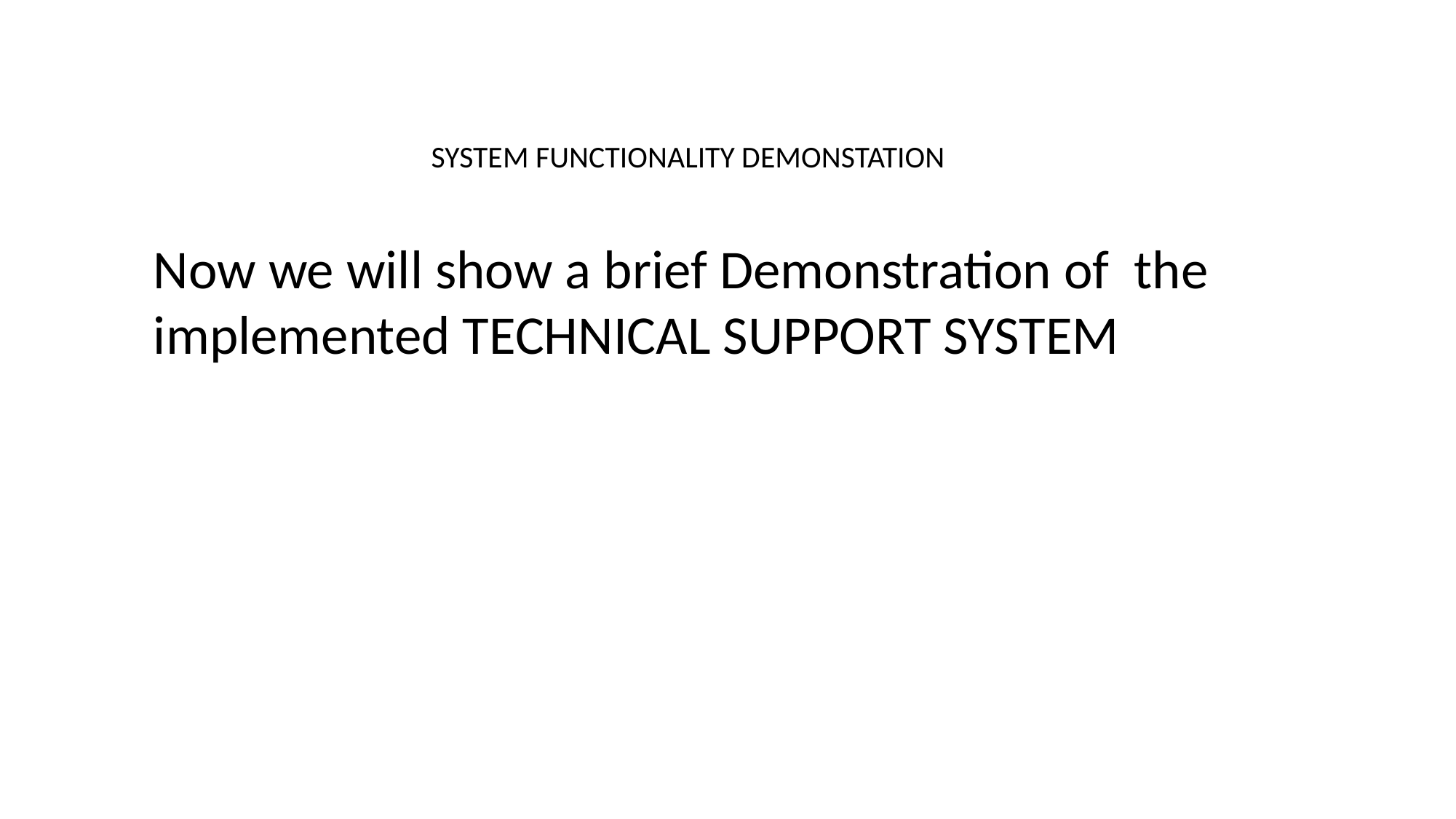

# SYSTEM FUNCTIONALITY DEMONSTATION
Now we will show a brief Demonstration of  the implemented TECHNICAL SUPPORT SYSTEM